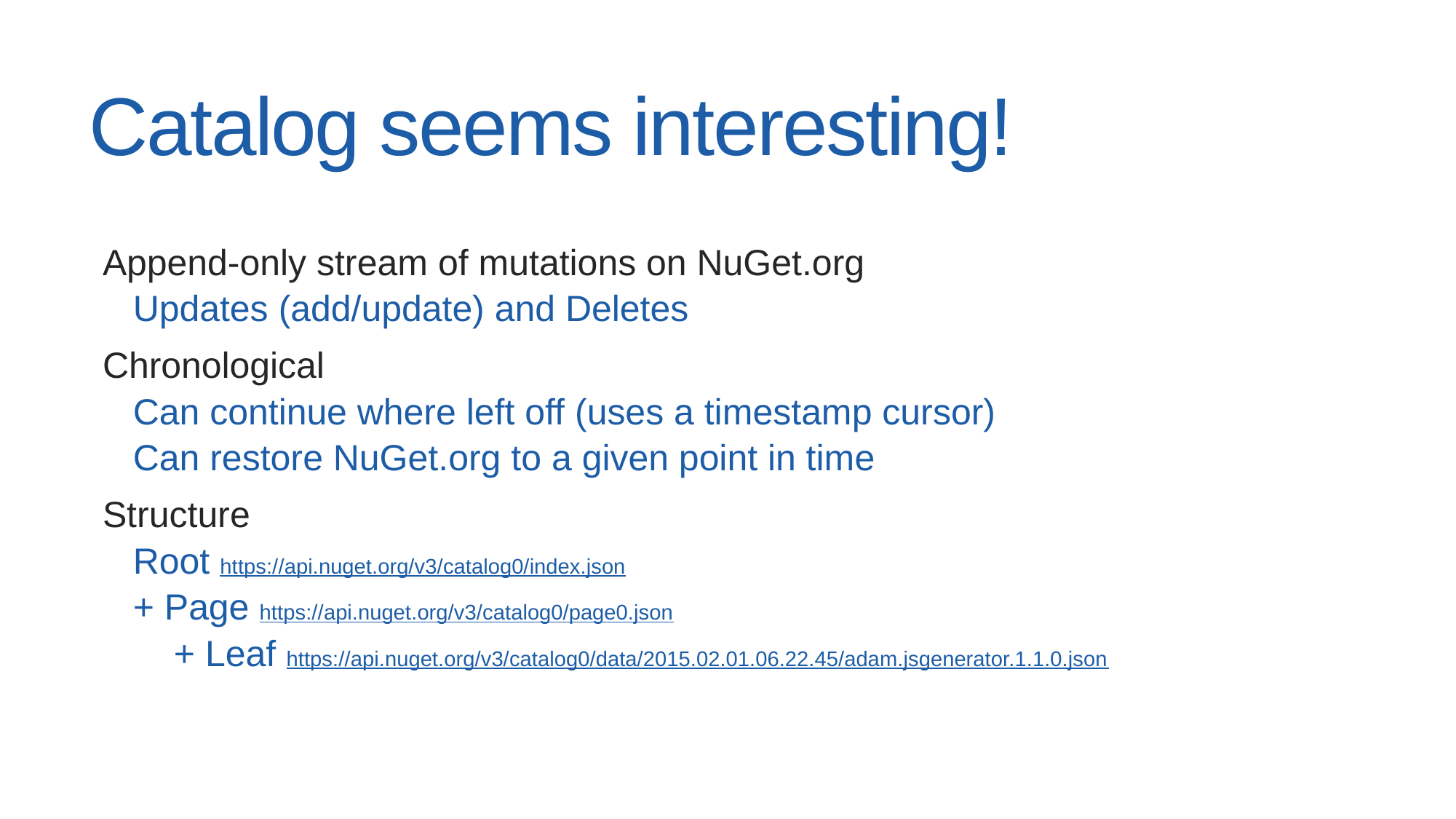

# Catalog seems interesting!
Append-only stream of mutations on NuGet.org
Updates (add/update) and Deletes
Chronological
Can continue where left off (uses a timestamp cursor)
Can restore NuGet.org to a given point in time
Structure
Root https://api.nuget.org/v3/catalog0/index.json
+ Page https://api.nuget.org/v3/catalog0/page0.json
    + Leaf https://api.nuget.org/v3/catalog0/data/2015.02.01.06.22.45/adam.jsgenerator.1.1.0.json